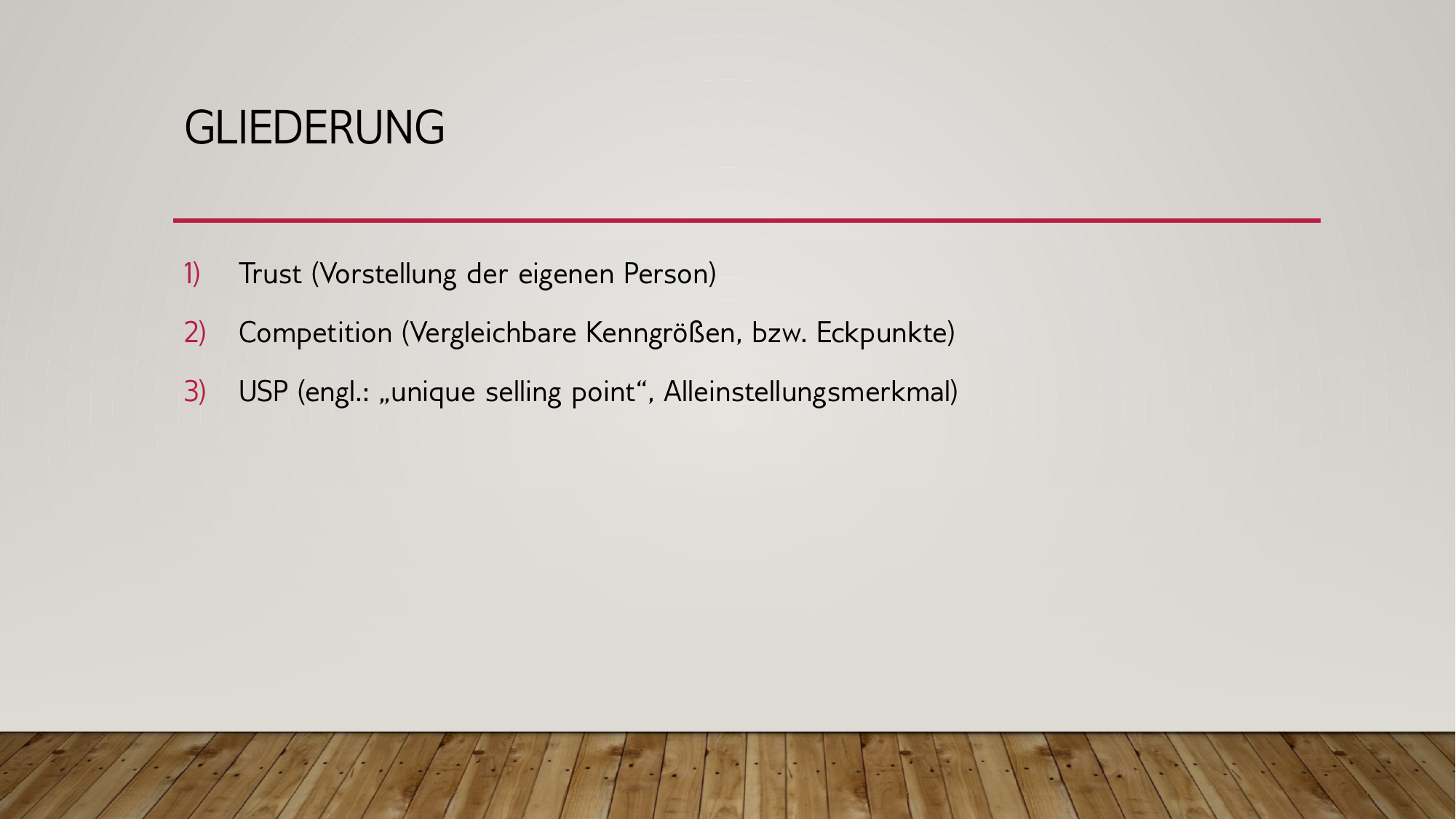

# Gliederung
Trust (Vorstellung der eigenen Person)
Competition (Vergleichbare Kenngrößen, bzw. Eckpunkte)
USP (engl.: „unique selling point“, Alleinstellungsmerkmal)